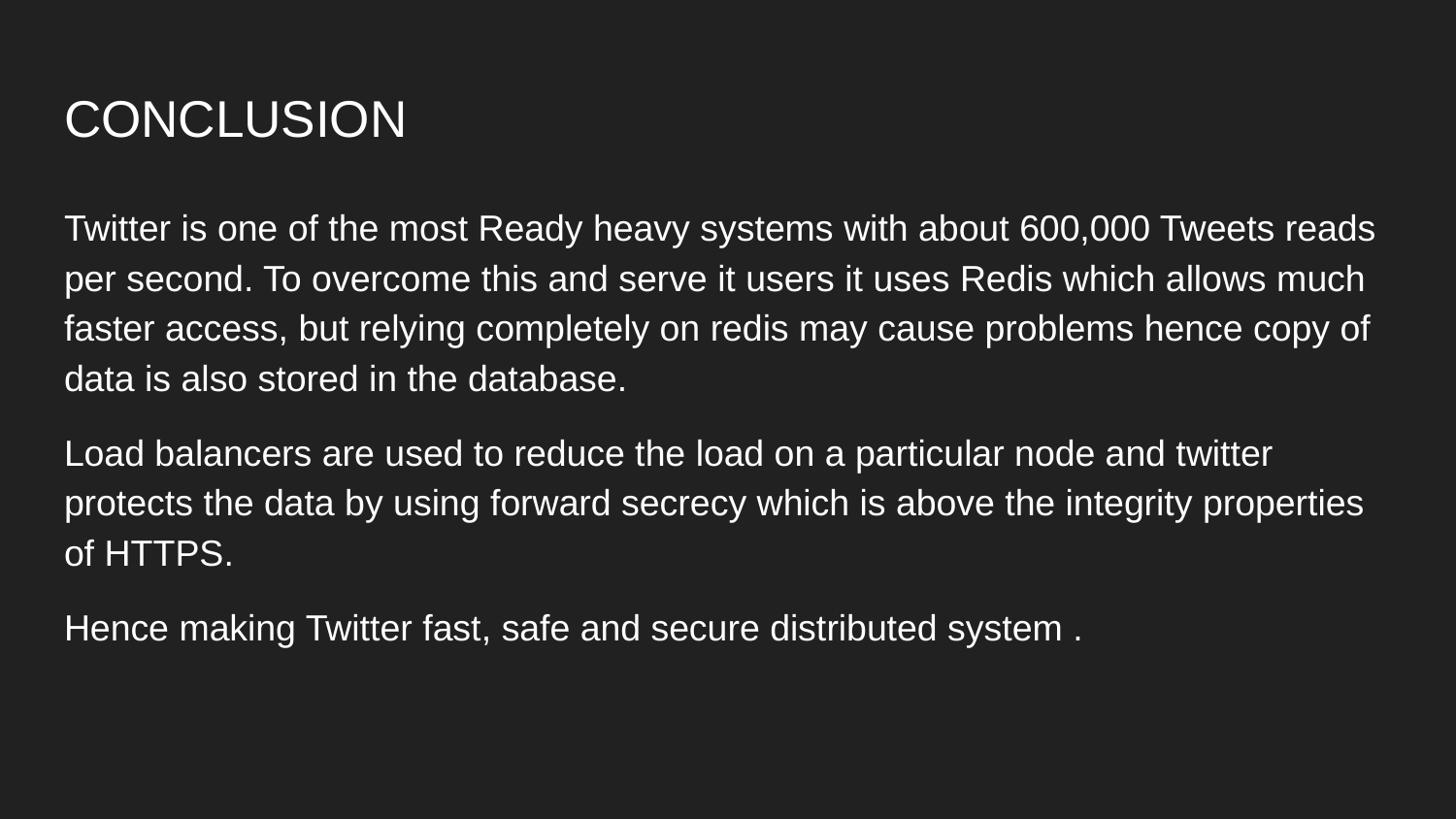

# CONCLUSION
Twitter is one of the most Ready heavy systems with about 600,000 Tweets reads per second. To overcome this and serve it users it uses Redis which allows much faster access, but relying completely on redis may cause problems hence copy of data is also stored in the database.
Load balancers are used to reduce the load on a particular node and twitter protects the data by using forward secrecy which is above the integrity properties of HTTPS.
Hence making Twitter fast, safe and secure distributed system .